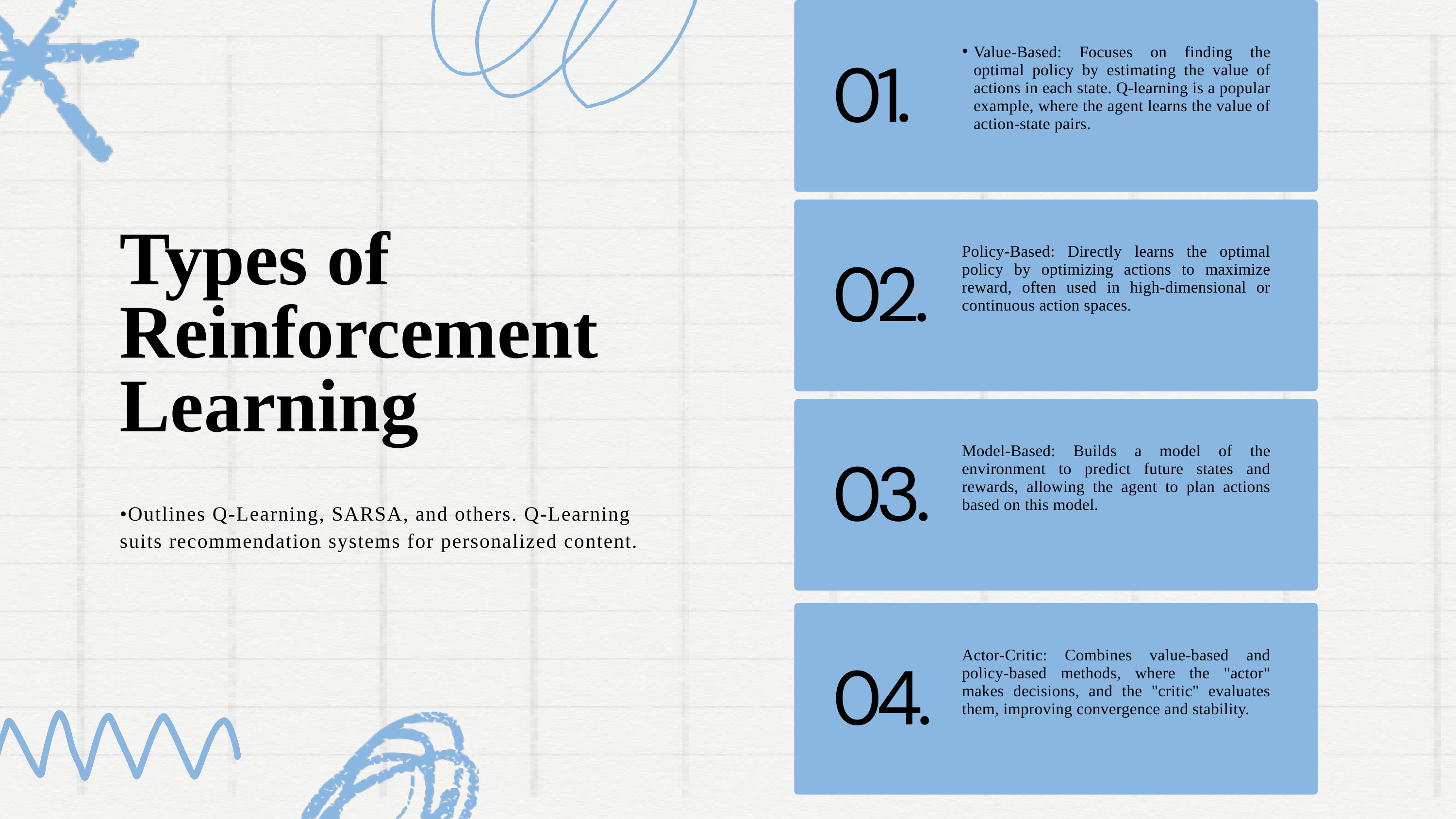

Value-Based: Focuses on finding the optimal policy by estimating the value of actions in each state. Q-learning is a popular example, where the agent learns the value of action-state pairs.

01.

Types of Reinforcement Learning
Policy-Based: Directly learns the optimal policy by optimizing actions to maximize reward, often used in high-dimensional or continuous action spaces.
02.

Model-Based: Builds a model of the environment to predict future states and rewards, allowing the agent to plan actions based on this model.
03.
•Outlines Q-Learning, SARSA, and others. Q-Learning suits recommendation systems for personalized content.

Actor-Critic: Combines value-based and policy-based methods, where the "actor" makes decisions, and the "critic" evaluates them, improving convergence and stability.
04.